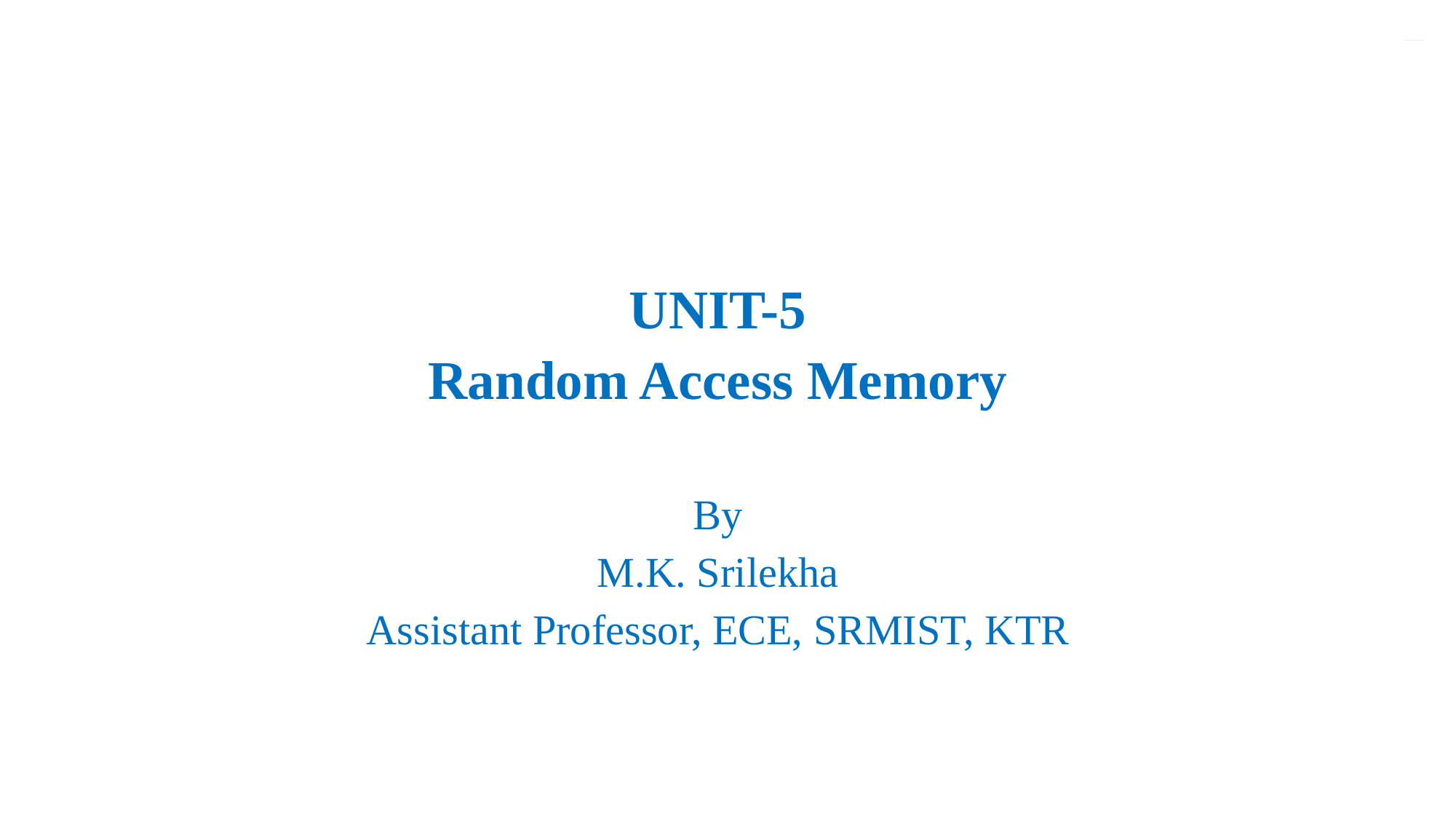

UNIT-5
Random Access Memory

By
M.K. Srilekha
Assistant Professor, ECE, SRMIST, KTR